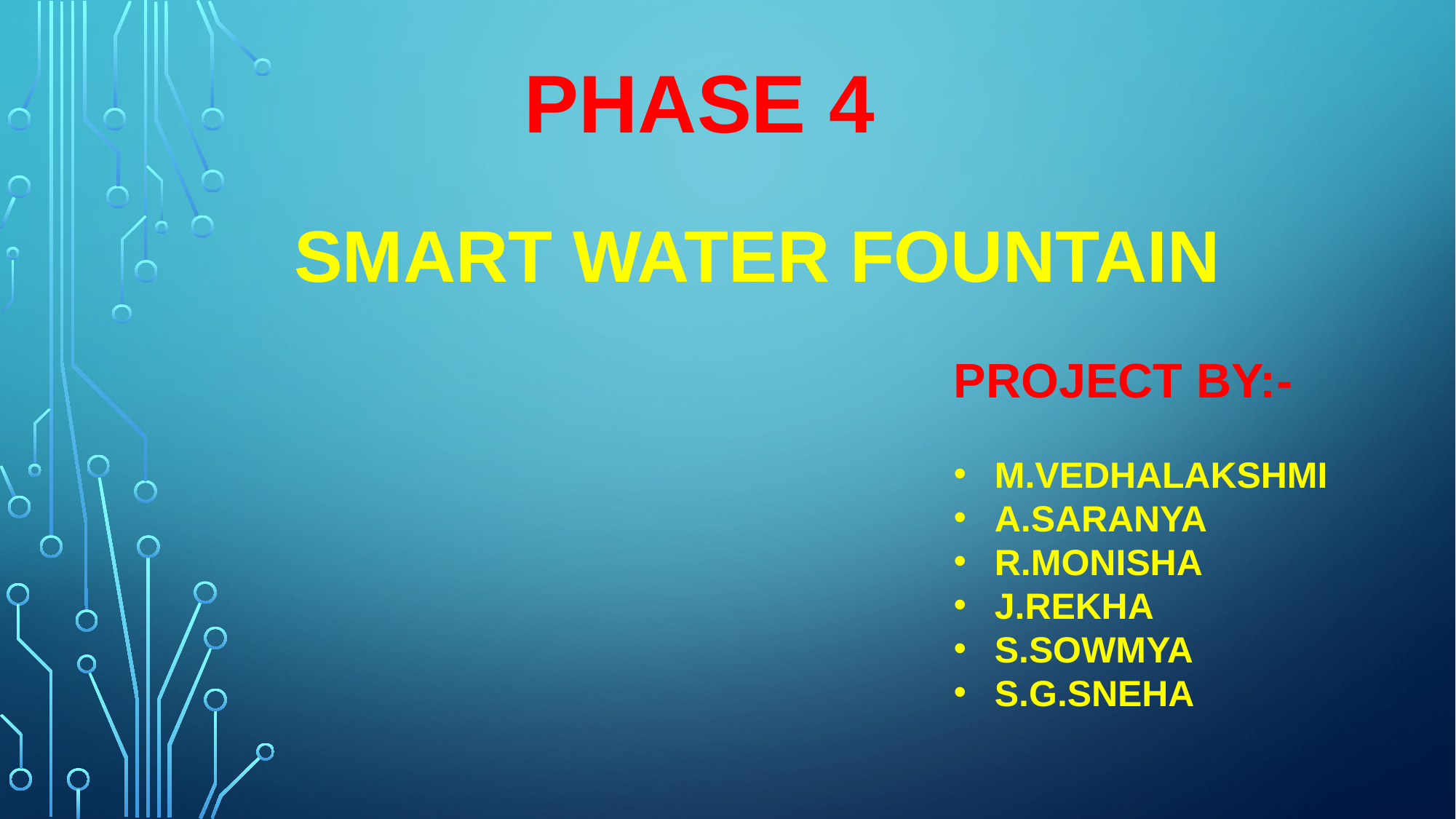

PHASE 4
# SMART Water FOUNTAIN

PROJECT BY:-

M.VEDHALAKSHMI
A.SARANYA
R.MONISHA
J.REKHA
S.SOWMYA
S.G.SNEHA